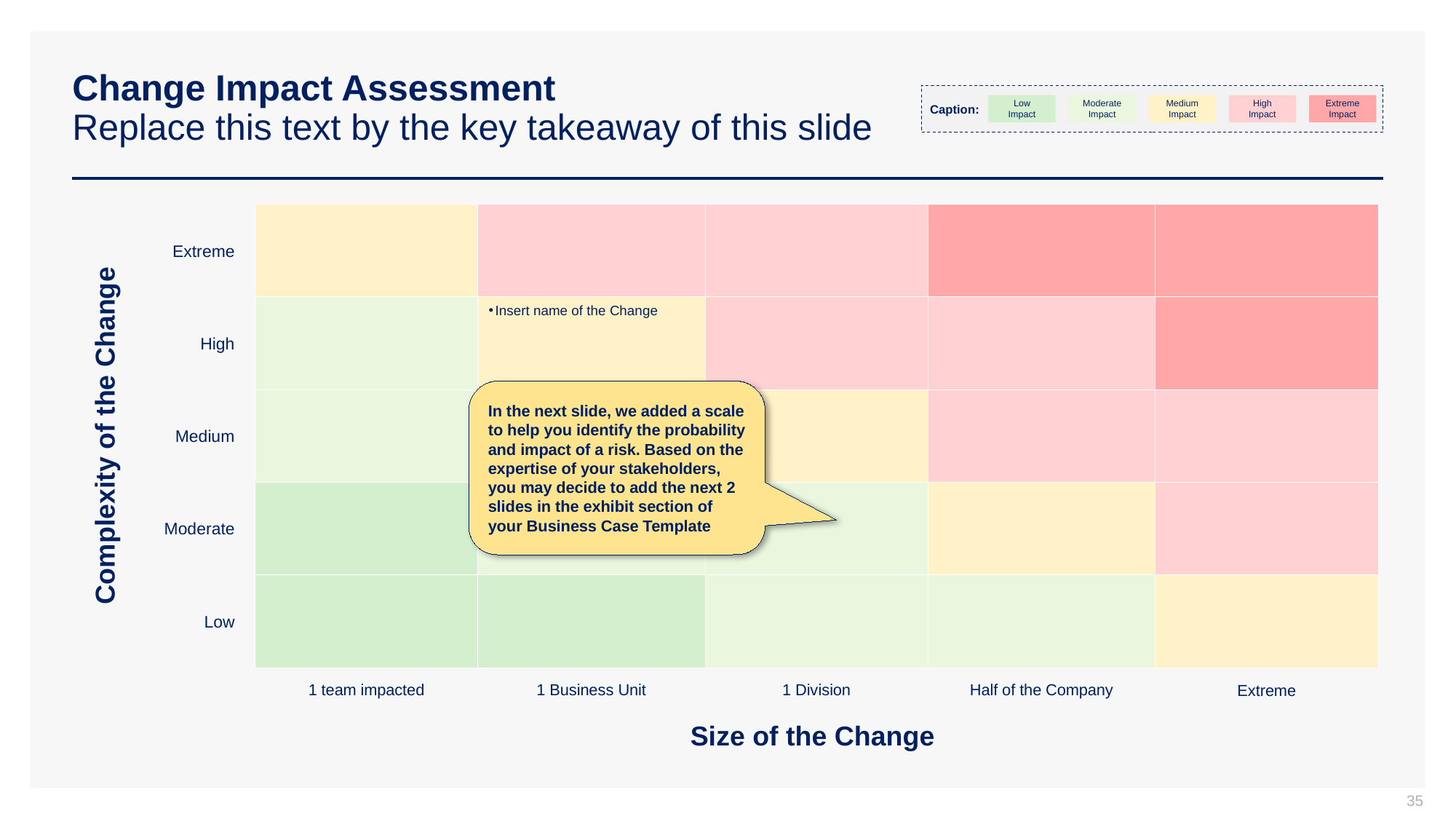

# Change Impact Assessment Replace this text by the key takeaway of this slide
Caption:
Low Impact
Moderate Impact
Medium Impact
High Impact
Extreme Impact

Extreme

Insert name of the Change

High
In the next slide, we added a scale to help you identify the probability and impact of a risk. Based on the expertise of your stakeholders, you may decide to add the next 2 slides in the exhibit section of your Business Case Template

Complexity of the Change
Medium

Moderate

Low
1 team impacted
1 Business Unit
1 Division
Half of the Company
Extreme
Size of the Change
35